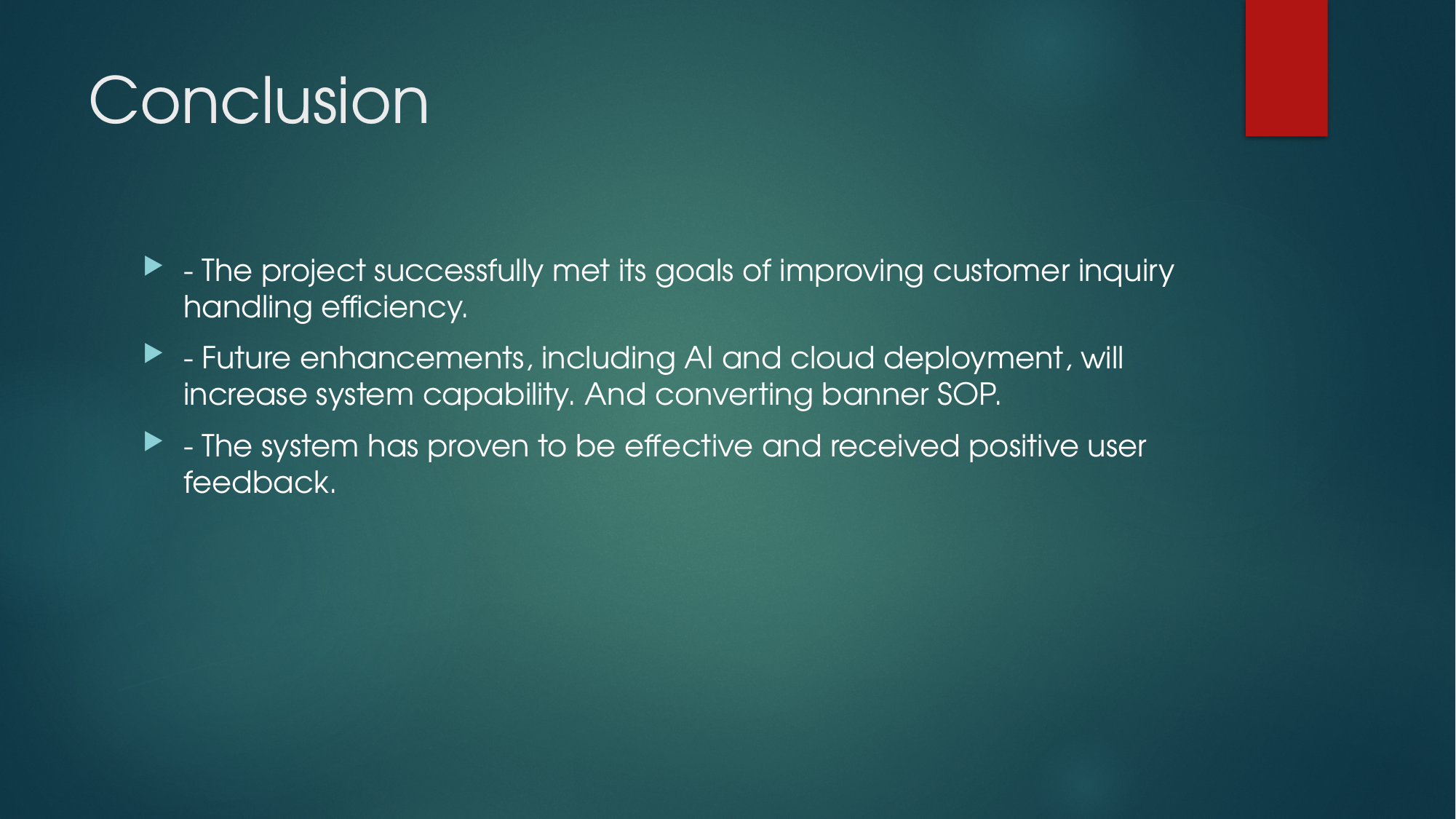

# Conclusion
- The project successfully met its goals of improving customer inquiry handling efficiency.
- Future enhancements, including AI and cloud deployment, will increase system capability. And converting banner SOP.
- The system has proven to be effective and received positive user feedback.